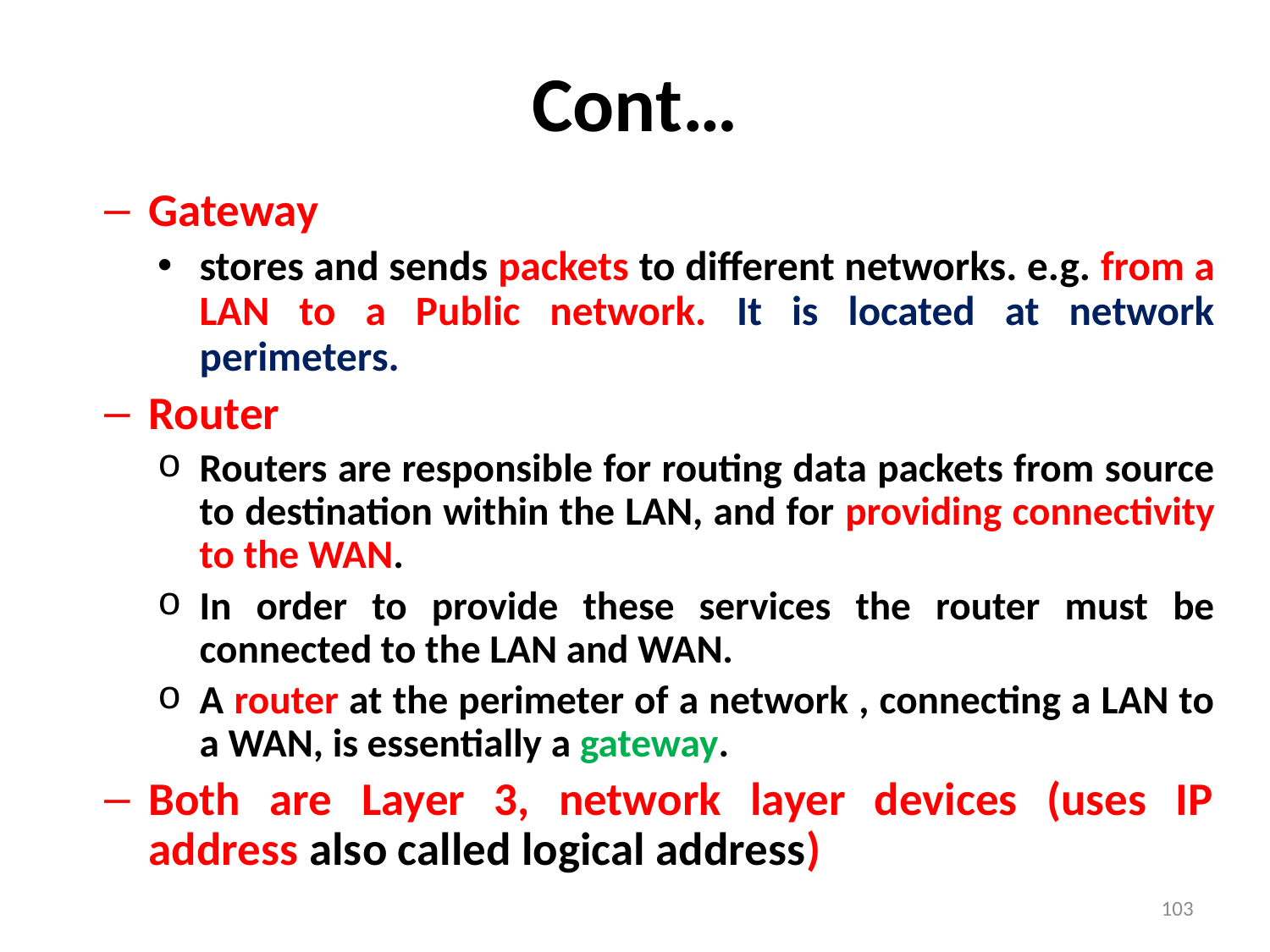

# Cont…
Gateway
stores and sends packets to different networks. e.g. from a LAN to a Public network. It is located at network perimeters.
Router
Routers are responsible for routing data packets from source to destination within the LAN, and for providing connectivity to the WAN.
In order to provide these services the router must be connected to the LAN and WAN.
A router at the perimeter of a network , connecting a LAN to a WAN, is essentially a gateway.
Both are Layer 3, network layer devices (uses IP address also called logical address)

103